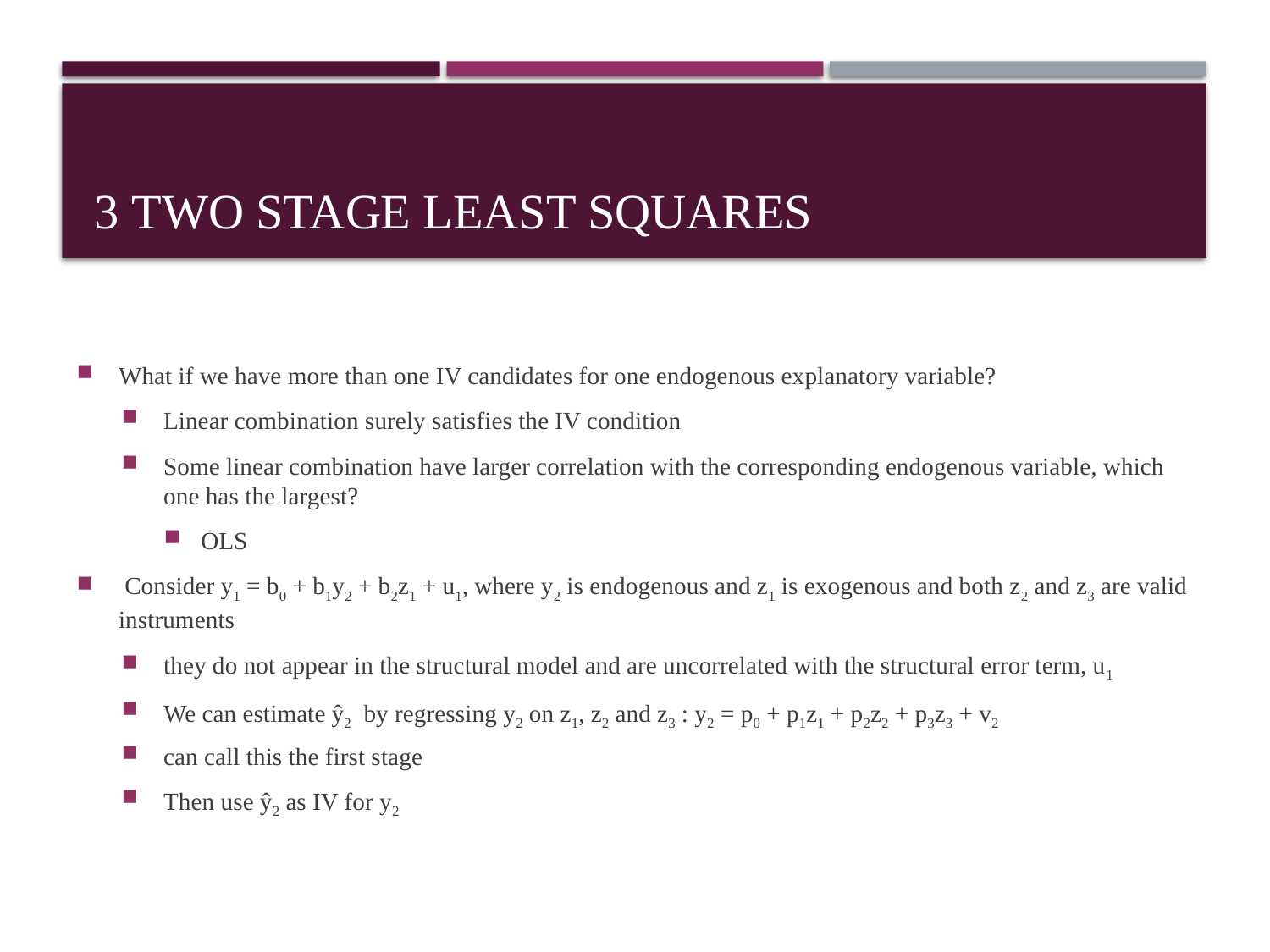

# 3 Two Stage Least Squares
What if we have more than one IV candidates for one endogenous explanatory variable?
Linear combination surely satisfies the IV condition
Some linear combination have larger correlation with the corresponding endogenous variable, which one has the largest?
OLS
 Consider y1 = b0 + b1y2 + b2z1 + u1, where y2 is endogenous and z1 is exogenous and both z2 and z3 are valid instruments
they do not appear in the structural model and are uncorrelated with the structural error term, u1
We can estimate ŷ2  by regressing y2 on z1, z2 and z3 : y2 = p0 + p1z1 + p2z2 + p3z3 + v2
can call this the first stage
Then use ŷ2 as IV for y2